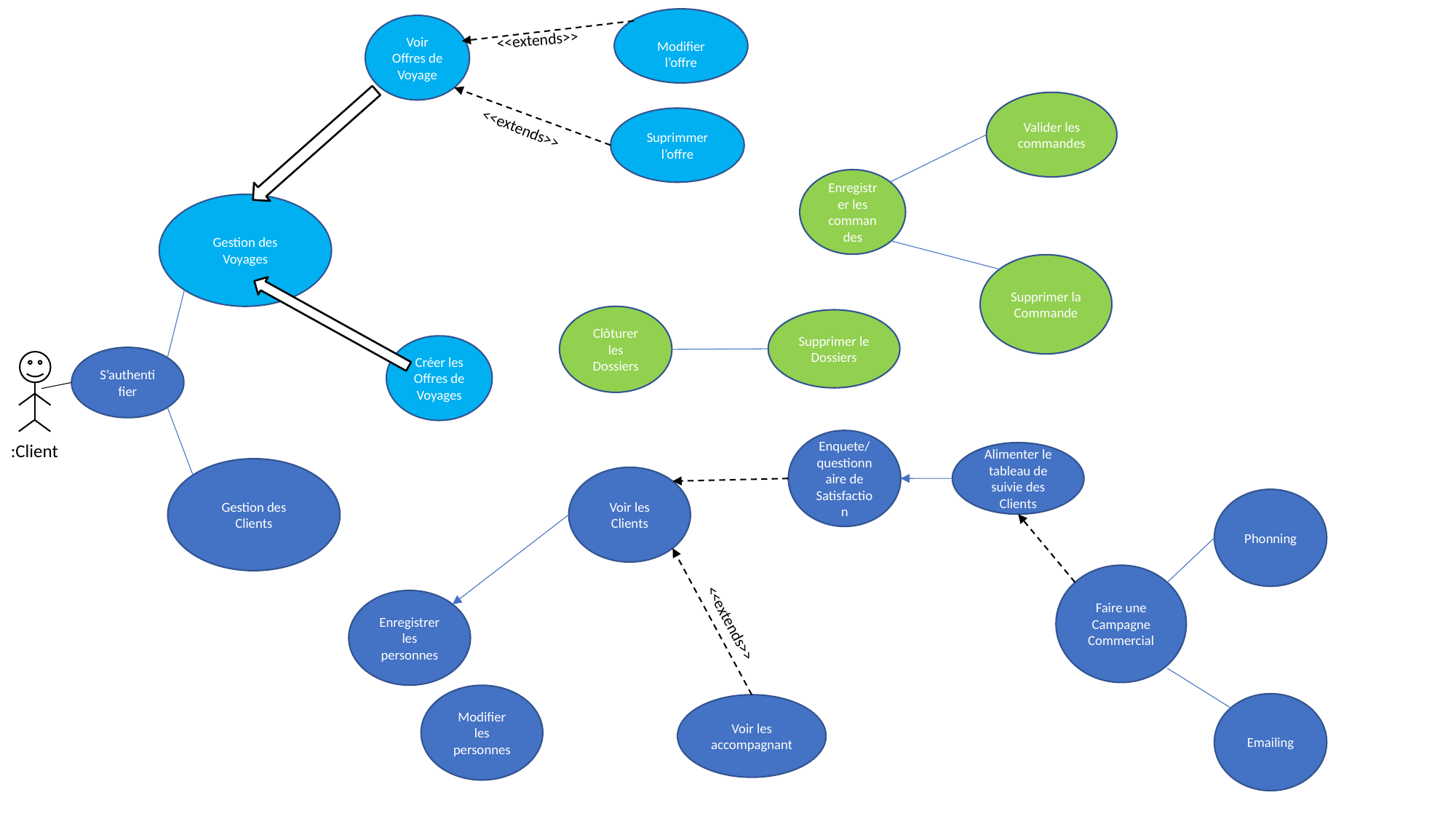

Modifier l’offre
Voir Offres de Voyage
<<extends>>
Valider les commandes
Suprimmer l’offre
<<extends>>

Enregistrer les commandes
Gestion des Voyages
Supprimer la Commande
Clôturer les Dossiers
Supprimer le Dossiers

Créer les Offres de Voyages
S’authentifier

:Client
Enquete/questionnaire de Satisfaction
Alimenter le tableau de suivie des Clients
Gestion des Clients
Voir les Clients
Phonning
Faire une Campagne Commercial
Enregistrer les personnes
<<extends>>
Modifier les personnes
Emailing
Voir les accompagnant